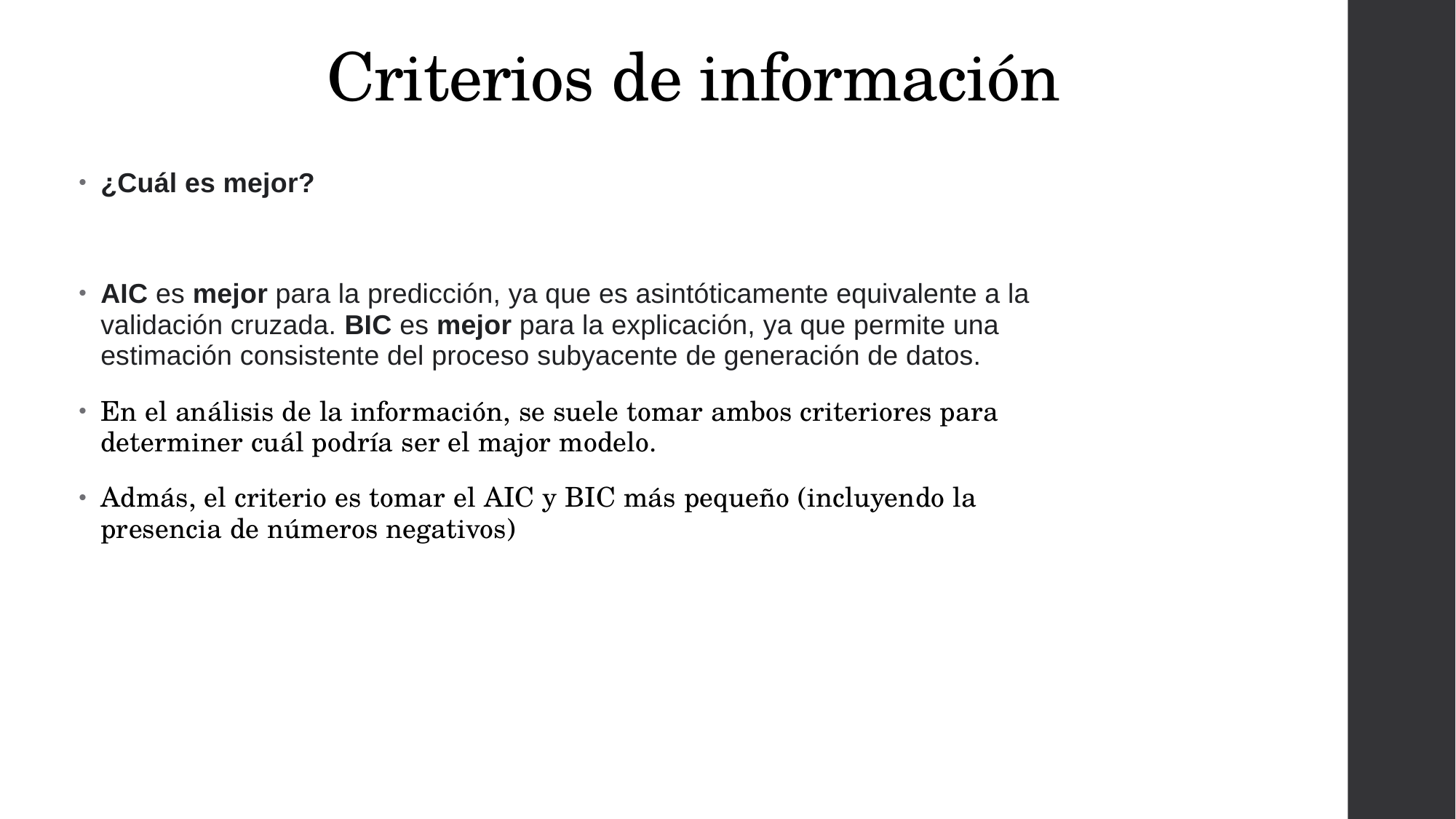

# Criterios de información
¿Cuál es mejor?

AIC es mejor para la predicción, ya que es asintóticamente equivalente a la validación cruzada. BIC es mejor para la explicación, ya que permite una estimación consistente del proceso subyacente de generación de datos.
En el análisis de la información, se suele tomar ambos criteriores para determiner cuál podría ser el major modelo.
Admás, el criterio es tomar el AIC y BIC más pequeño (incluyendo la presencia de números negativos)